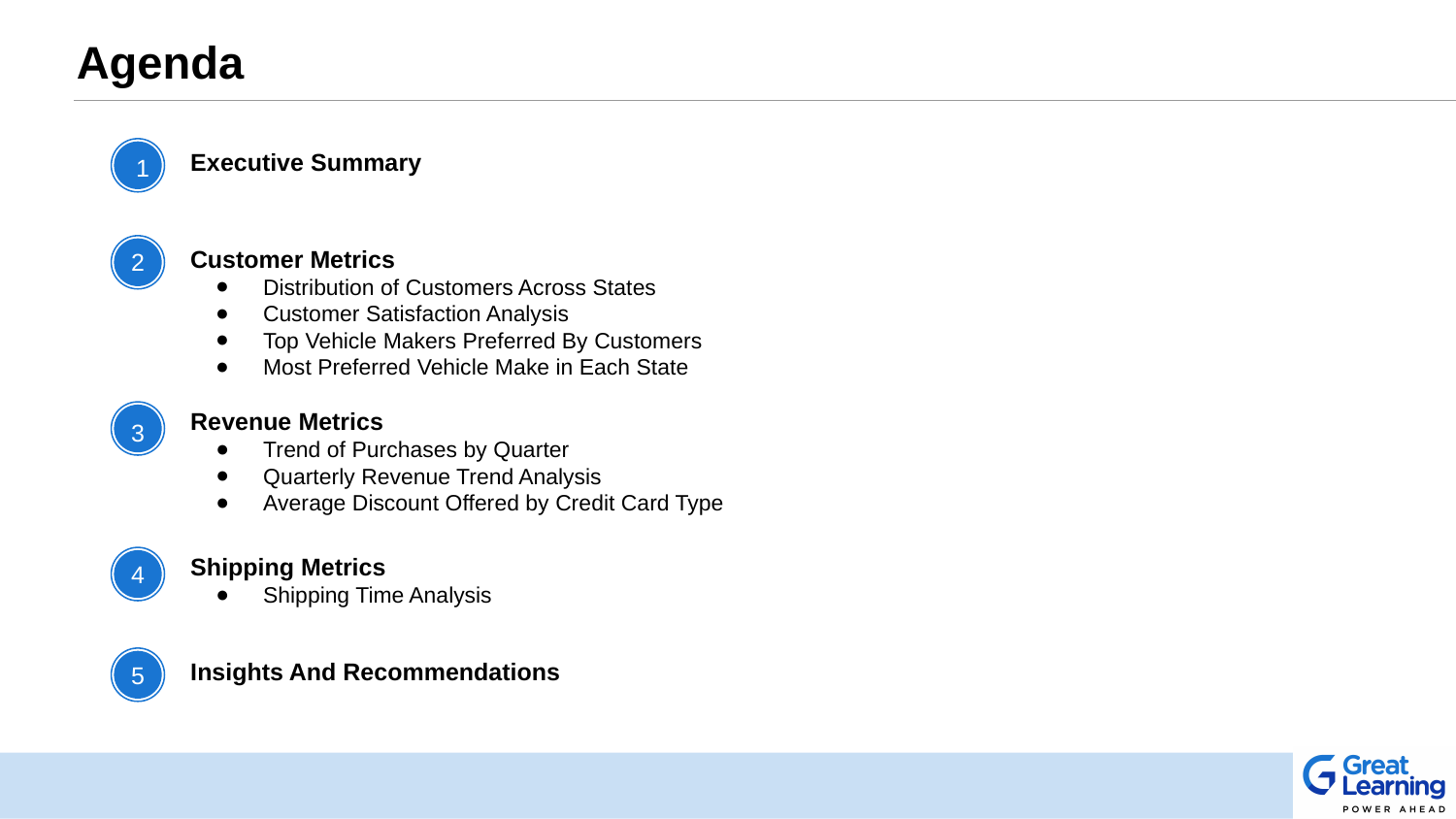

Agenda
Executive Summary

1

Customer Metrics
Distribution of Customers Across States
Customer Satisfaction Analysis
Top Vehicle Makers Preferred By Customers
Most Preferred Vehicle Make in Each State
2

Revenue Metrics
Trend of Purchases by Quarter
Quarterly Revenue Trend Analysis
Average Discount Offered by Credit Card Type

3
Shipping Metrics
Shipping Time Analysis
4

Insights And Recommendations

5